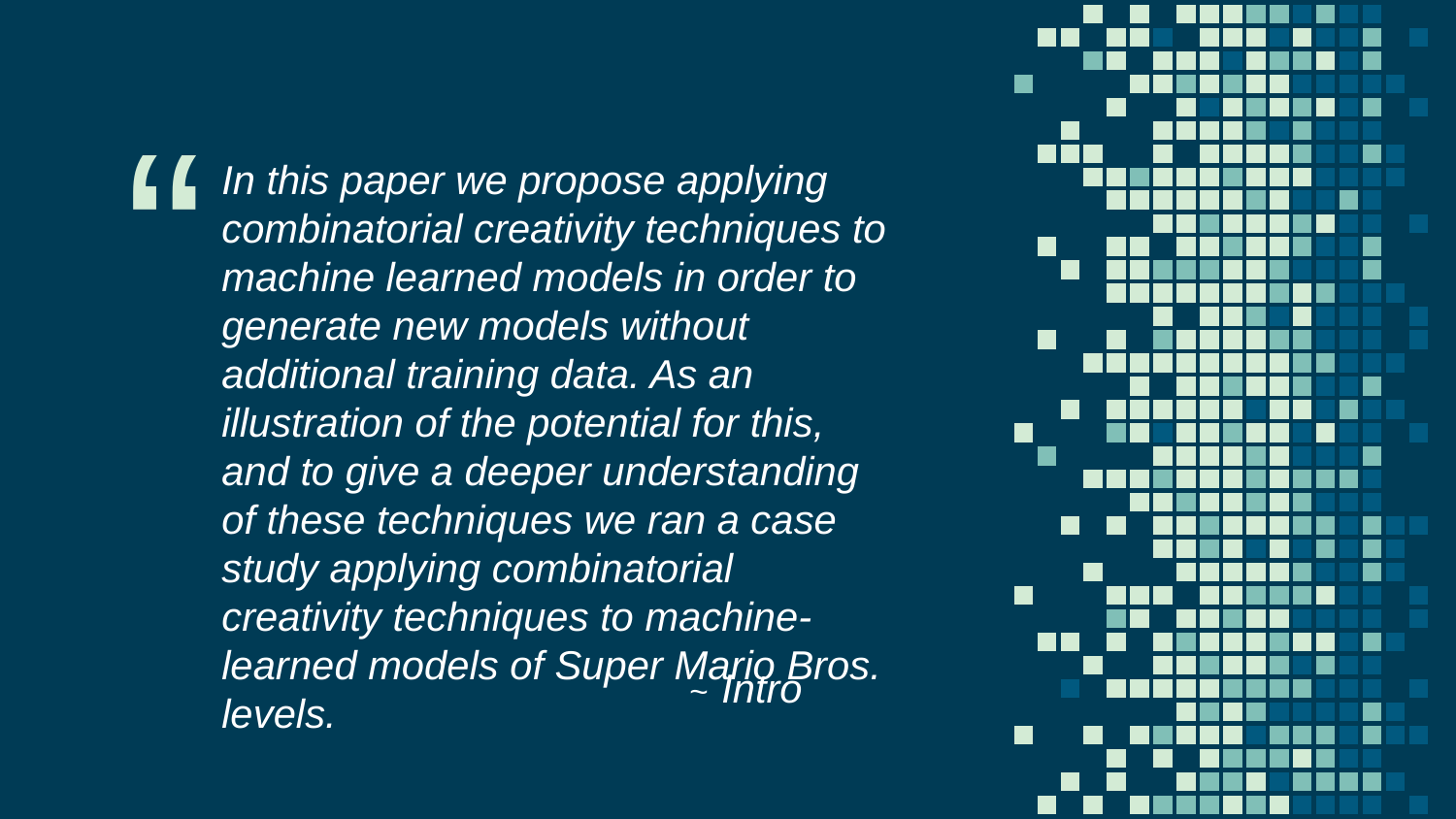

In this paper we propose applying combinatorial creativity techniques to machine learned models in order to generate new models without additional training data. As an illustration of the potential for this, and to give a deeper understanding of these techniques we ran a case study applying combinatorial
creativity techniques to machine-learned models of Super Mario Bros. levels.
~ Intro